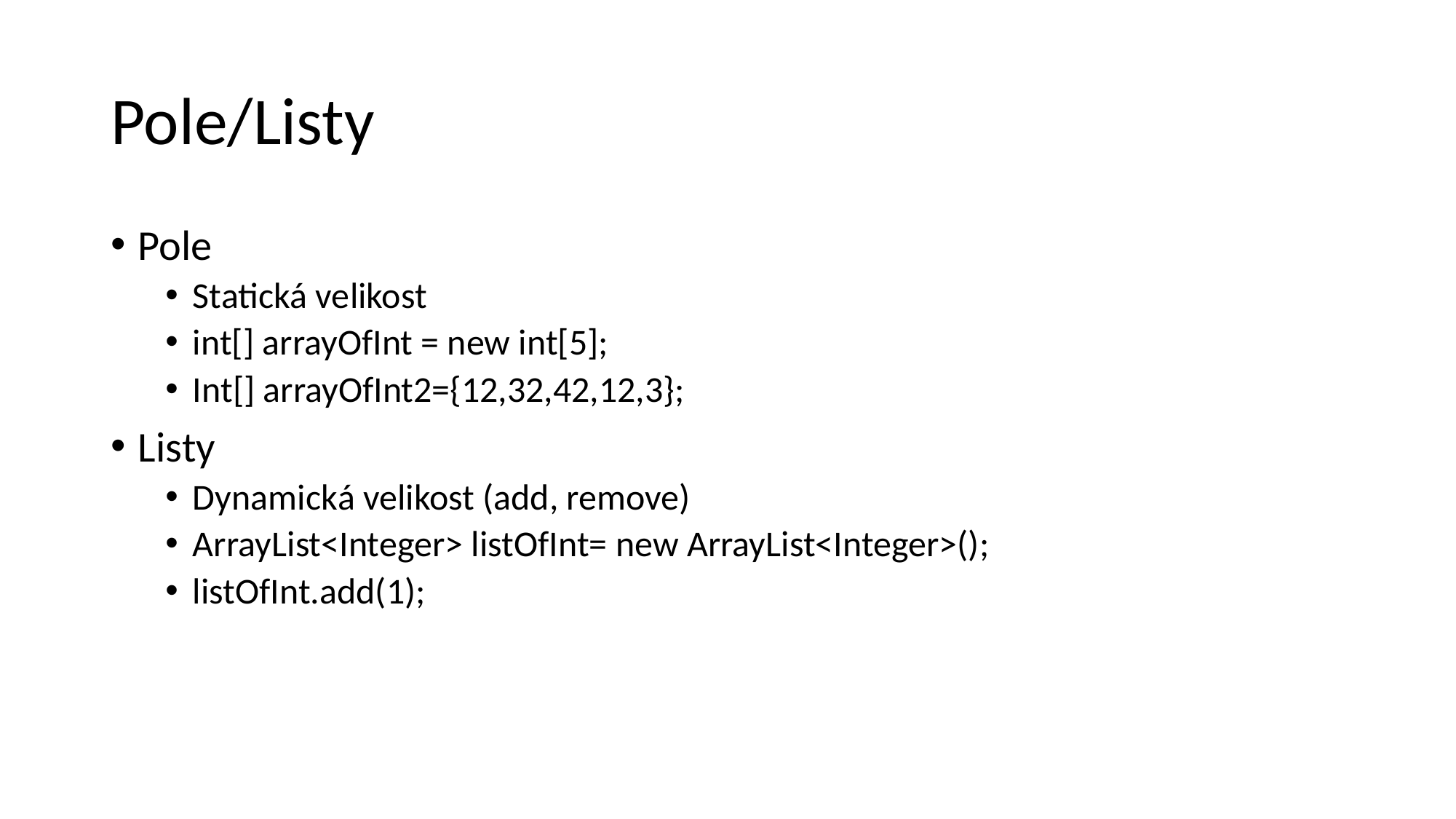

# Pole/Listy
Pole
Statická velikost
int[] arrayOfInt = new int[5];
Int[] arrayOfInt2={12,32,42,12,3};
Listy
Dynamická velikost (add, remove)
ArrayList<Integer> listOfInt= new ArrayList<Integer>();
listOfInt.add(1);